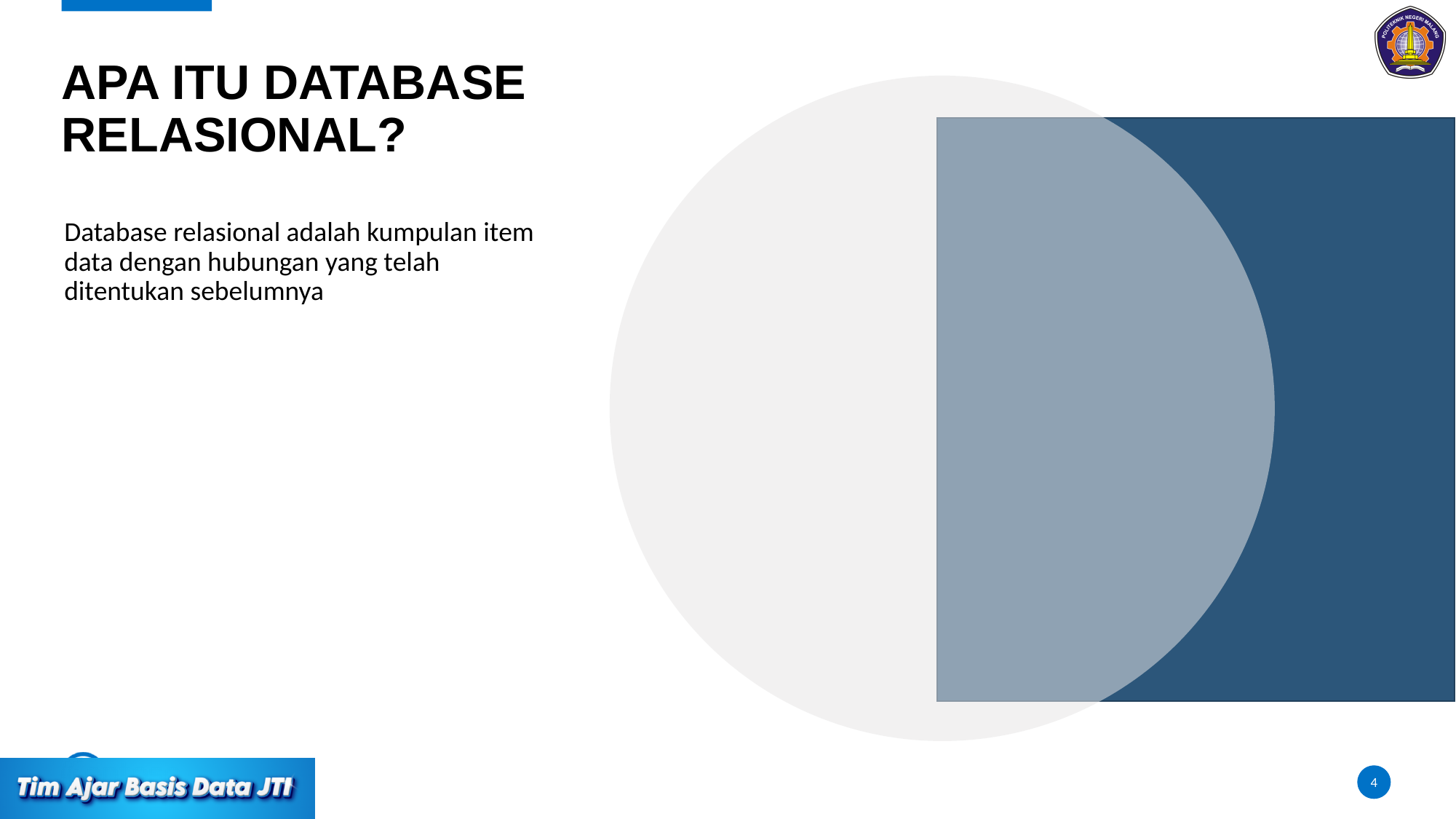

# Apa itu database relasional?
Database relasional adalah kumpulan item data dengan hubungan yang telah ditentukan sebelumnya

4